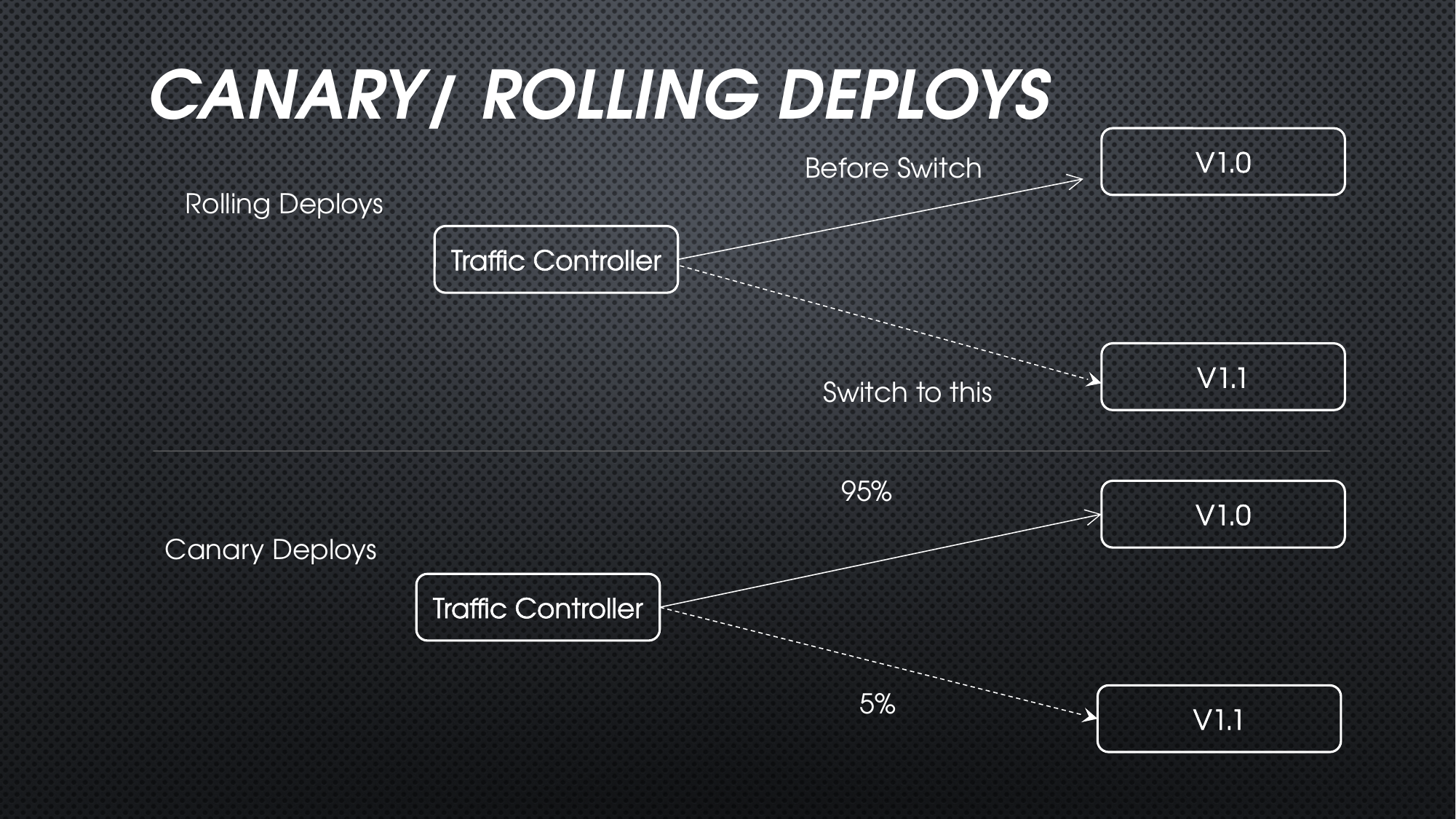

# Canary/ rolling deploys
V1.0
Before Switch
Rolling Deploys
Traffic Controller
V1.1
Switch to this

95%
V1.0
Canary Deploys
Traffic Controller
5%
V1.1